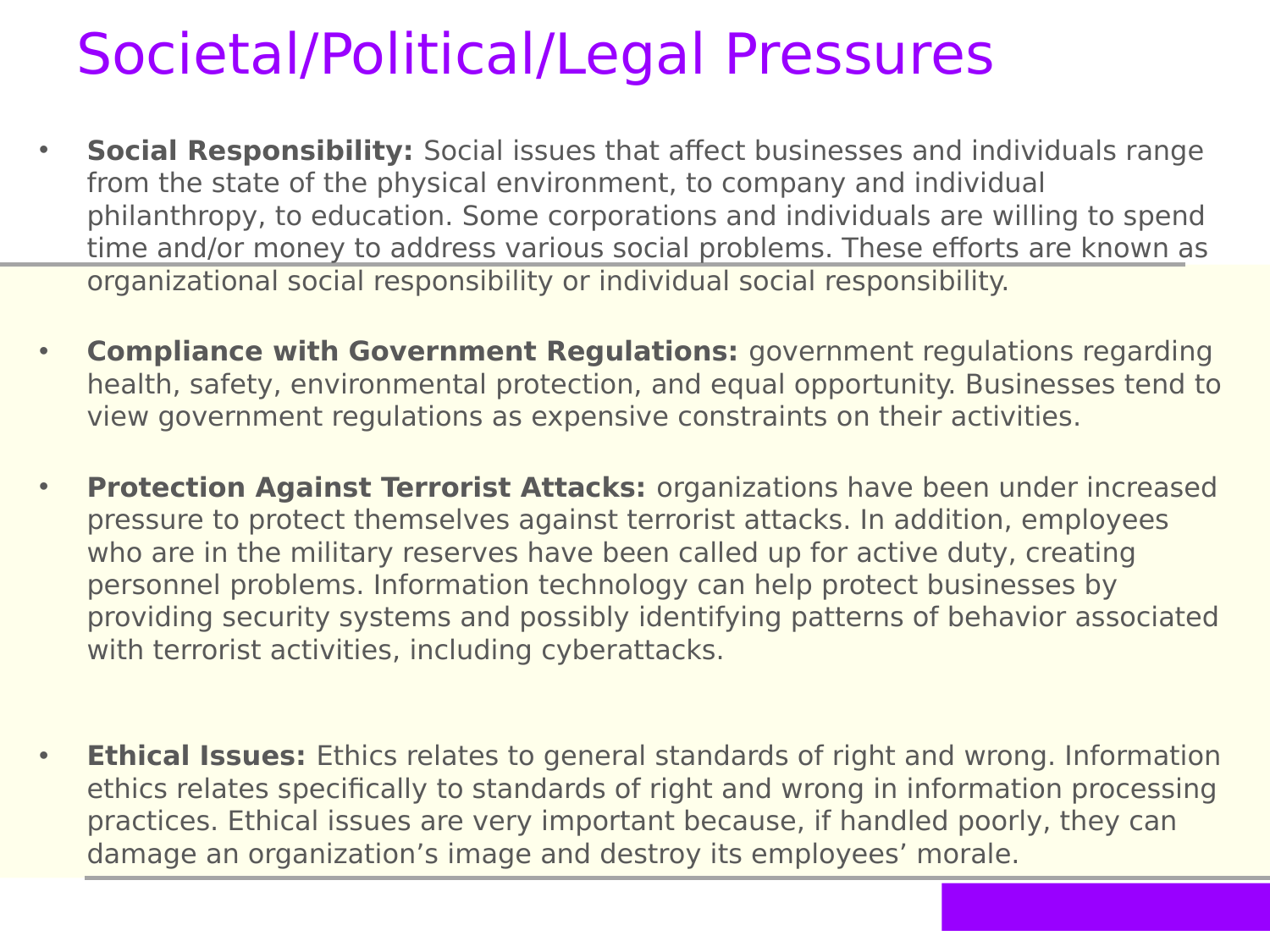

Societal/Political/Legal Pressures
Social Responsibility: Social issues that affect businesses and individuals range from the state of the physical environment, to company and individual philanthropy, to education. Some corporations and individuals are willing to spend time and/or money to address various social problems. These efforts are known as organizational social responsibility or individual social responsibility.

Compliance with Government Regulations: government regulations regarding health, safety, environmental protection, and equal opportunity. Businesses tend to view government regulations as expensive constraints on their activities.

Protection Against Terrorist Attacks: organizations have been under increased pressure to protect themselves against terrorist attacks. In addition, employees who are in the military reserves have been called up for active duty, creating personnel problems. Information technology can help protect businesses by providing security systems and possibly identifying patterns of behavior associated with terrorist activities, including cyberattacks.

Ethical Issues: Ethics relates to general standards of right and wrong. Information ethics relates specifically to standards of right and wrong in information processing practices. Ethical issues are very important because, if handled poorly, they can damage an organization’s image and destroy its employees’ morale.